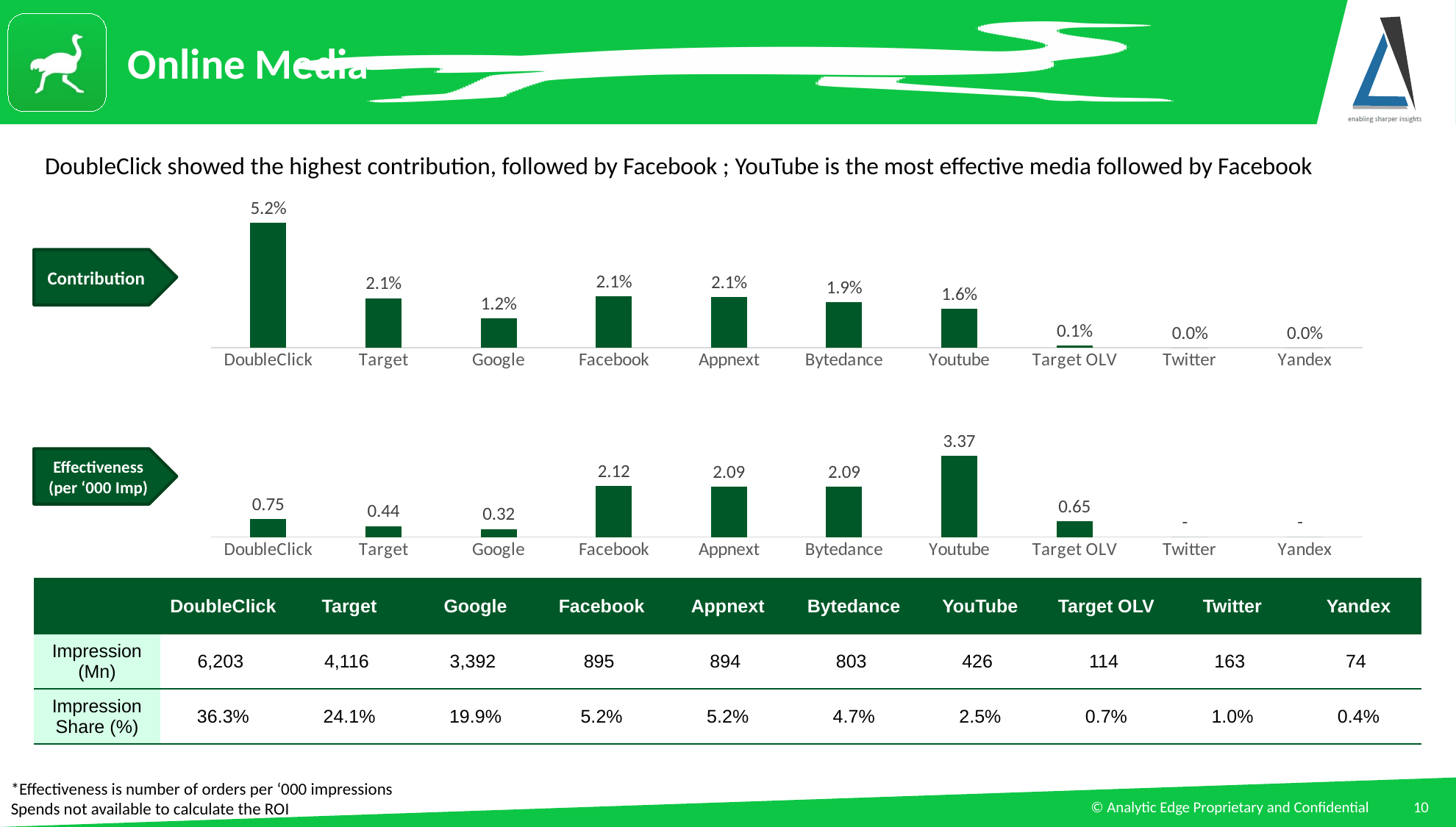

# Online Media
DoubleClick showed the highest contribution, followed by Facebook ; YouTube is the most effective media followed by Facebook

### Chart

| Category | Contribution (%) |
|---|---|
| DoubleClick | 0.051997 |
| Target | 0.020538 |
| Google | 0.012225 |
| Facebook | 0.021353 |
| Appnext | 0.021027 |
| Bytedance | 0.018908 |
| Youtube | 0.016137000000000002 |
| Target OLV | 0.0008150000000000001 |
| Twitter | 0.0 |
| Yandex | 0.0 |
Contribution

### Chart

| Category | Effectiveness |
|---|---|
| DoubleClick | 0.7456372593406834 |
| Target | 0.44254612572496127 |
| Google | 0.32229703243519603 |
| Facebook | 2.117209558980719 |
| Appnext | 2.087055044358423 |
| Bytedance | 2.090734938691504 |
| Youtube | 3.3709359054578094 |
| Target OLV | 0.6539852639091556 |
| Twitter | 0.0 |
| Yandex | 0.0 |
Effectiveness (per ‘000 Imp)
|  | DoubleClick | Target | Google | Facebook | Appnext | Bytedance | YouTube | Target OLV | Twitter | Yandex |
| --- | --- | --- | --- | --- | --- | --- | --- | --- | --- | --- |
| Impression (Mn) | 6,203 | 4,116 | 3,392 | 895 | 894 | 803 | 426 | 114 | 163 | 74 |
| Impression Share (%) | 36.3% | 24.1% | 19.9% | 5.2% | 5.2% | 4.7% | 2.5% | 0.7% | 1.0% | 0.4% |
*Effectiveness is number of orders per ‘000 impressions
Spends not available to calculate the ROI
© Analytic Edge Proprietary and Confidential
10